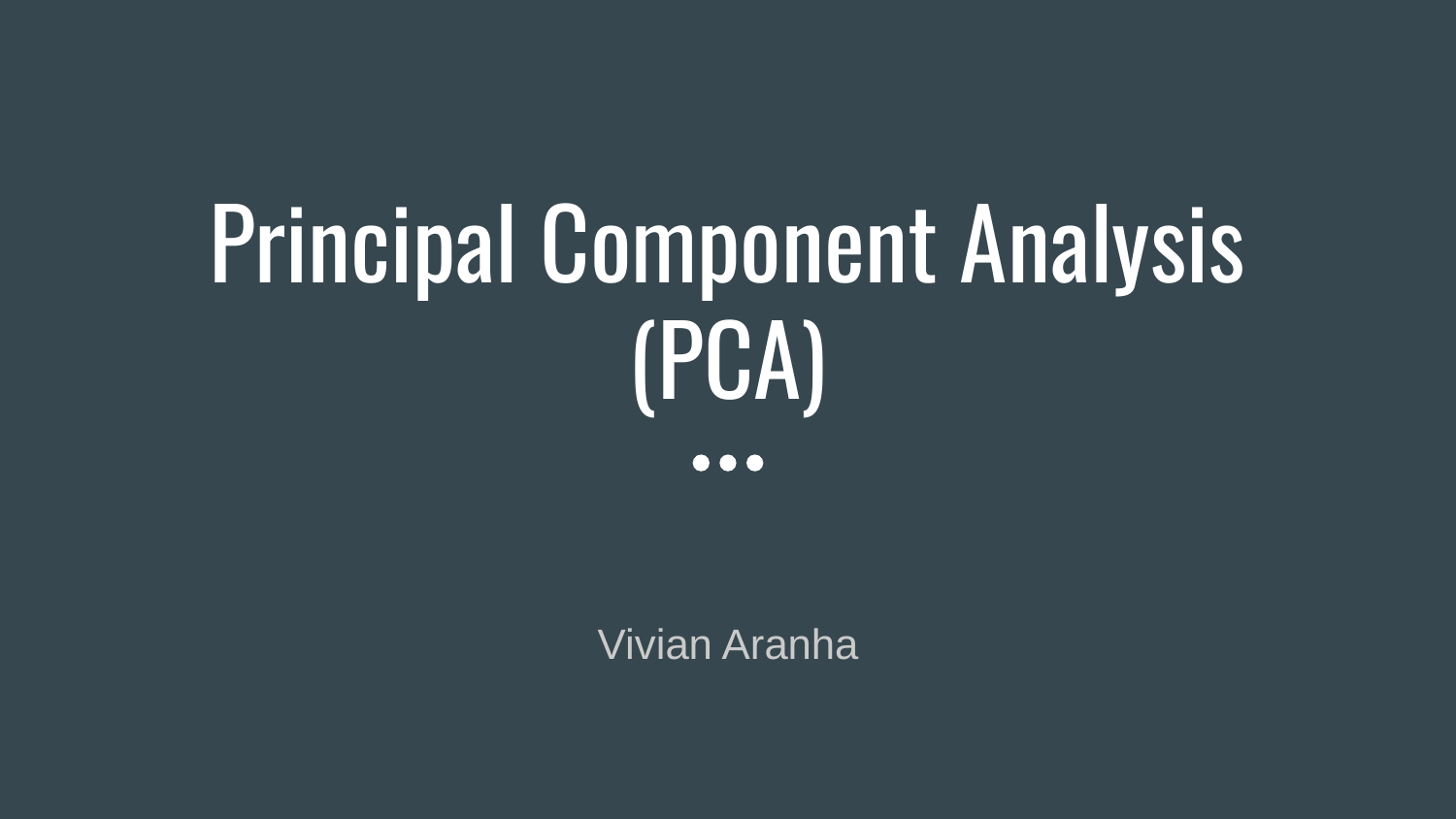

# Principal Component Analysis (PCA)
Vivian Aranha